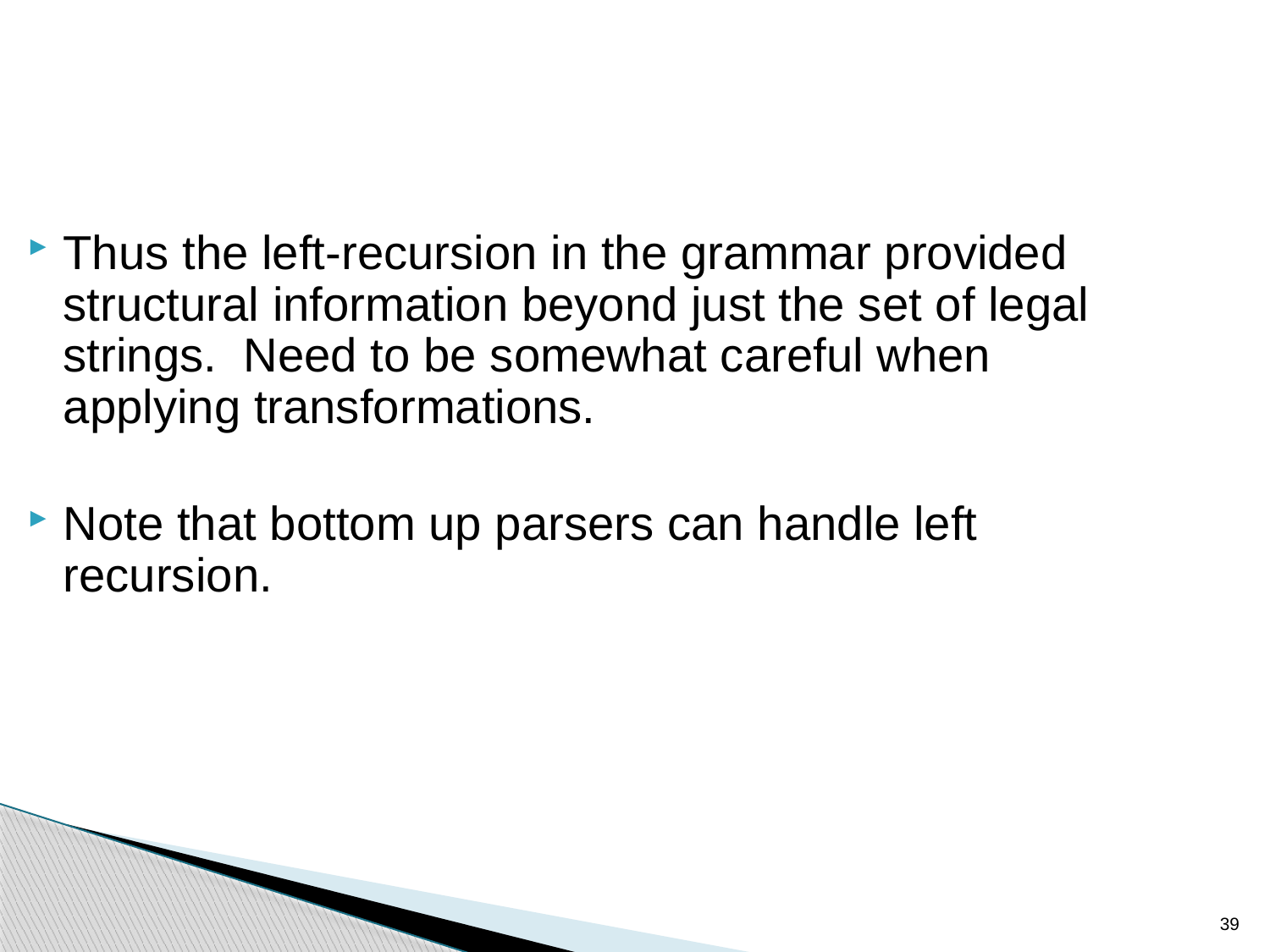

Thus the left-recursion in the grammar provided structural information beyond just the set of legal strings.  Need to be somewhat careful when applying transformations.

Note that bottom up parsers can handle left recursion.
39